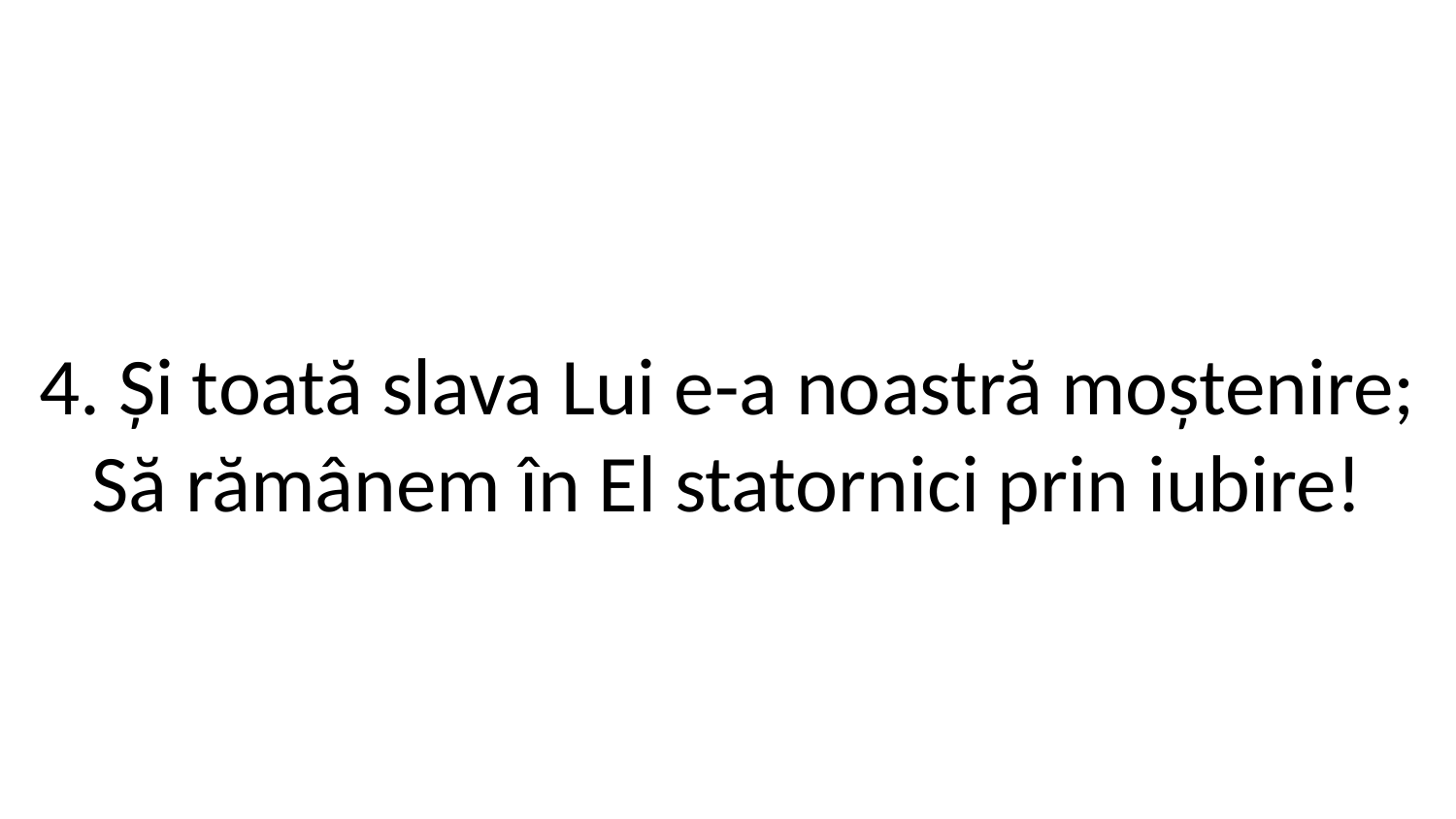

4. Și toată slava Lui e-a noastră moștenire;
Să rămânem în El statornici prin iubire!